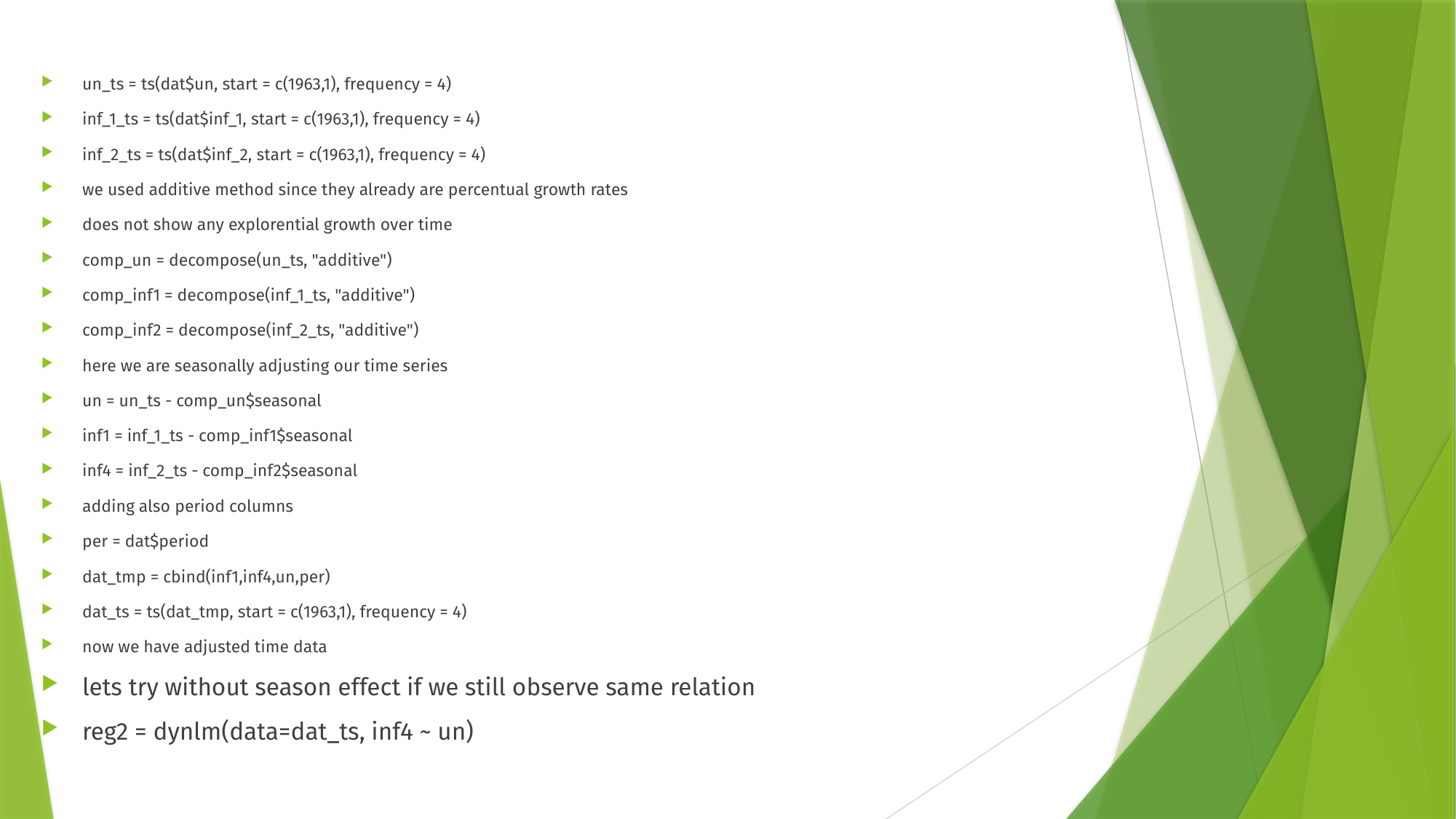

un_ts = ts(dat$un, start = c(1963,1), frequency = 4)
inf_1_ts = ts(dat$inf_1, start = c(1963,1), frequency = 4)
inf_2_ts = ts(dat$inf_2, start = c(1963,1), frequency = 4)
we used additive method since they already are percentual growth rates
does not show any explorential growth over time
comp_un = decompose(un_ts, "additive")
comp_inf1 = decompose(inf_1_ts, "additive")
comp_inf2 = decompose(inf_2_ts, "additive")
here we are seasonally adjusting our time series
un = un_ts - comp_un$seasonal
inf1 = inf_1_ts - comp_inf1$seasonal
inf4 = inf_2_ts - comp_inf2$seasonal
adding also period columns
per = dat$period
dat_tmp = cbind(inf1,inf4,un,per)
dat_ts = ts(dat_tmp, start = c(1963,1), frequency = 4)
now we have adjusted time data
lets try without season effect if we still observe same relation
reg2 = dynlm(data=dat_ts, inf4 ~ un)